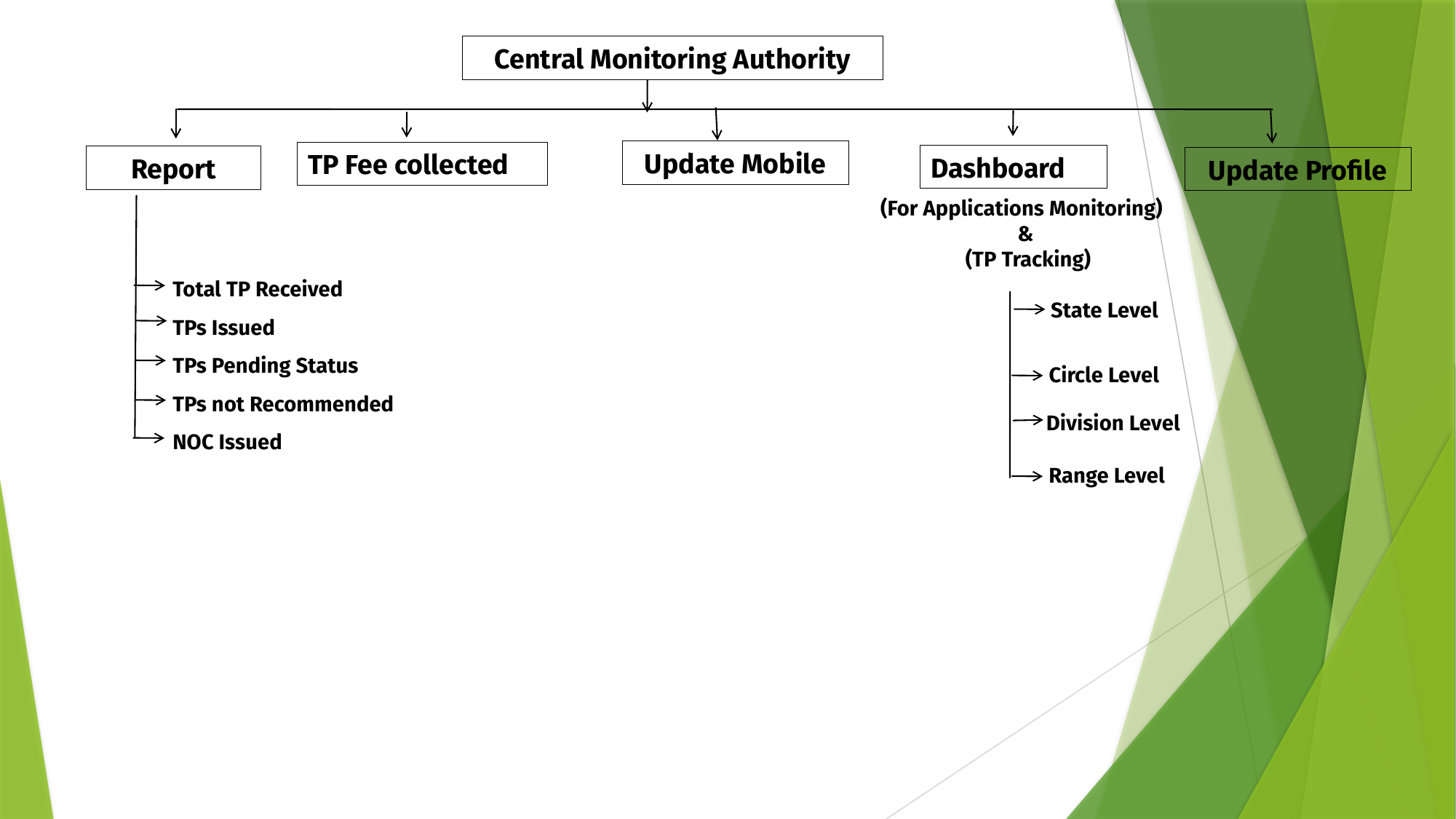

Central Monitoring Authority
Update Mobile
TP Fee collected
Dashboard
Report
Update Profile
(For Applications Monitoring)
&
(TP Tracking)
Total TP Received
TPs Issued
TPs Pending Status
TPs not Recommended
NOC Issued

State Level
Circle Level
Division Level
 Range Level